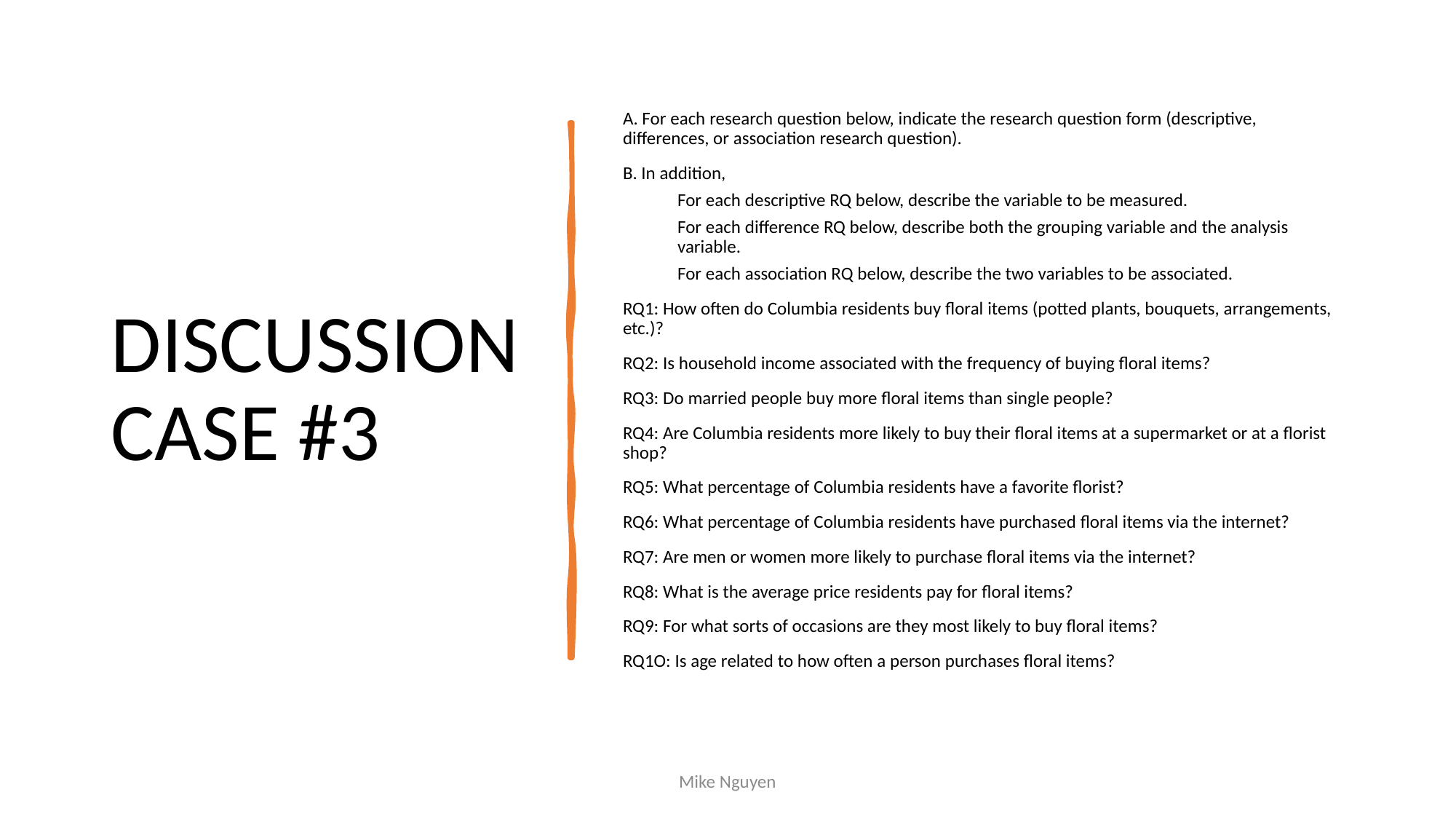

# DISCUSSION CASE #3
A. For each research question below, indicate the research question form (descriptive, differences, or association research question).
B. In addition,
For each descriptive RQ below, describe the variable to be measured.
For each difference RQ below, describe both the grouping variable and the analysis variable.
For each association RQ below, describe the two variables to be associated.
RQ1: How often do Columbia residents buy floral items (potted plants, bouquets, arrangements, etc.)?
RQ2: Is household income associated with the frequency of buying floral items?
RQ3: Do married people buy more floral items than single people?
RQ4: Are Columbia residents more likely to buy their floral items at a supermarket or at a florist shop?
RQ5: What percentage of Columbia residents have a favorite florist?
RQ6: What percentage of Columbia residents have purchased floral items via the internet?
RQ7: Are men or women more likely to purchase floral items via the internet?
RQ8: What is the average price residents pay for floral items?
RQ9: For what sorts of occasions are they most likely to buy floral items?
RQ1O: Is age related to how often a person purchases floral items?

Mike Nguyen